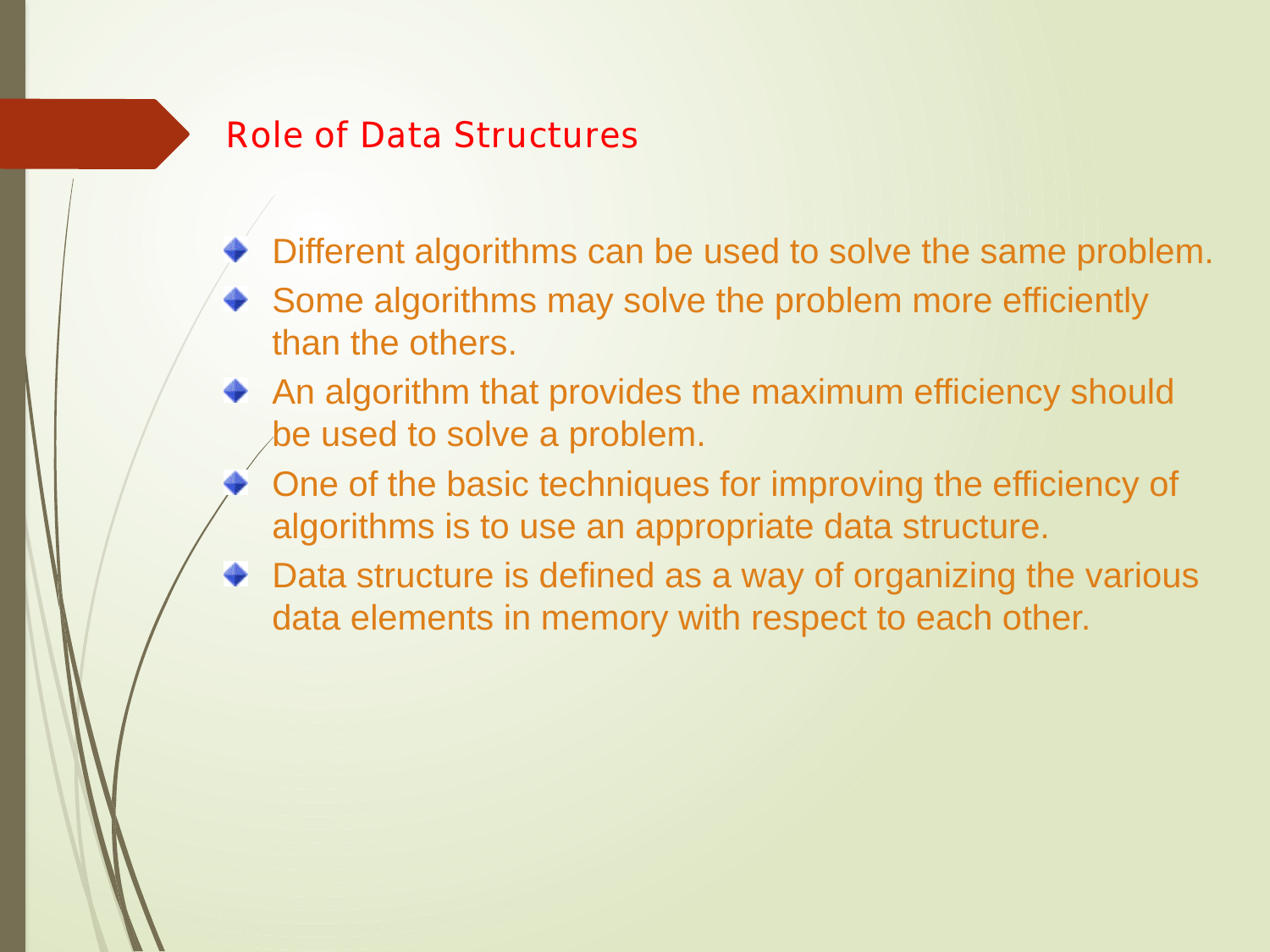

Role of Data Structures
Different algorithms can be used to solve the same problem.
Some algorithms may solve the problem more efficiently than the others.
An algorithm that provides the maximum efficiency should be used to solve a problem.
One of the basic techniques for improving the efficiency of algorithms is to use an appropriate data structure.
Data structure is defined as a way of organizing the various data elements in memory with respect to each other.